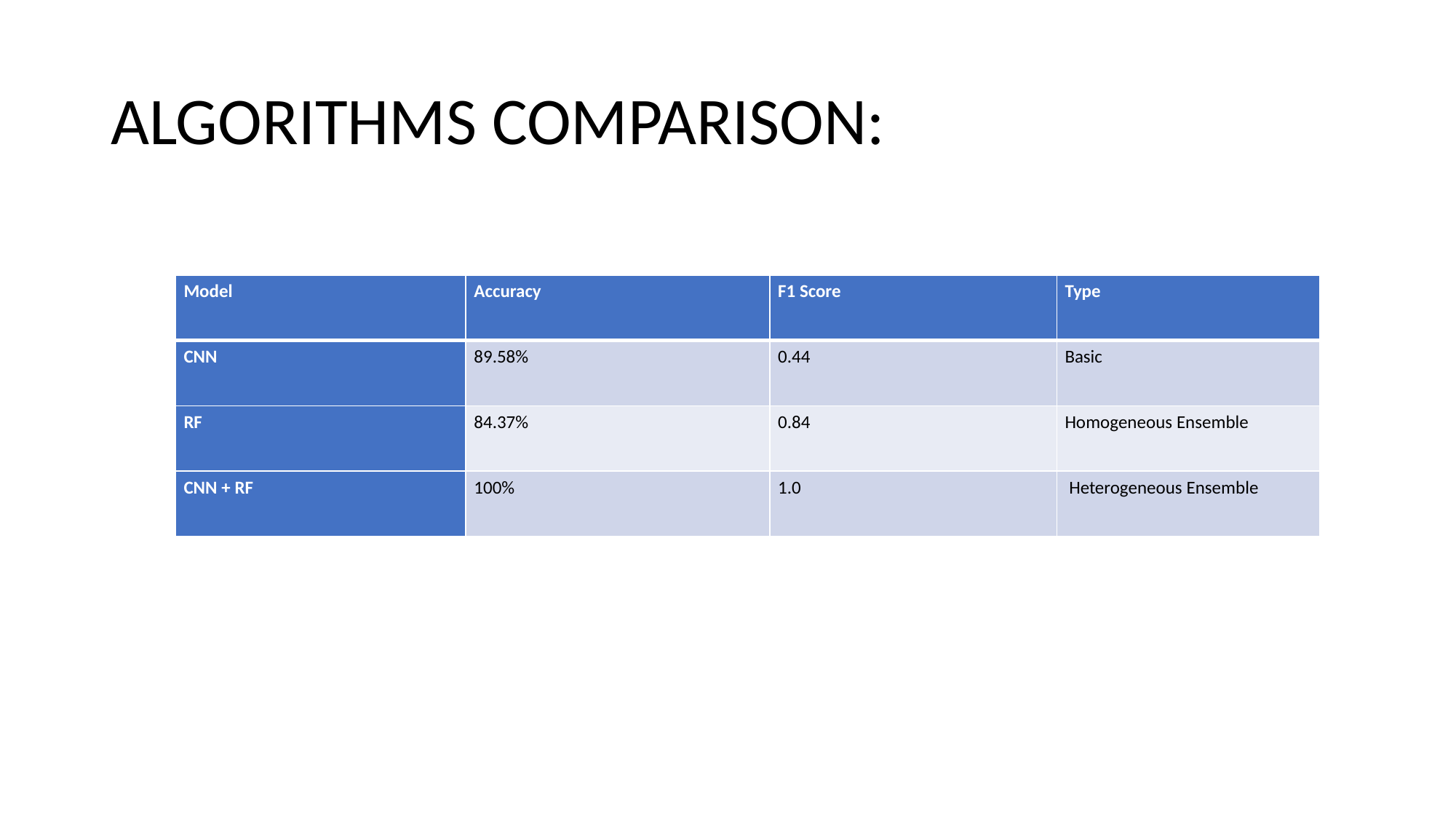

# ALGORITHMS COMPARISON:
| Model | Accuracy | F1 Score | Type |
| --- | --- | --- | --- |
| CNN | 89.58% | 0.44 | Basic |
| RF | 84.37% | 0.84 | Homogeneous Ensemble |
| CNN + RF | 100% | 1.0 | Heterogeneous Ensemble |